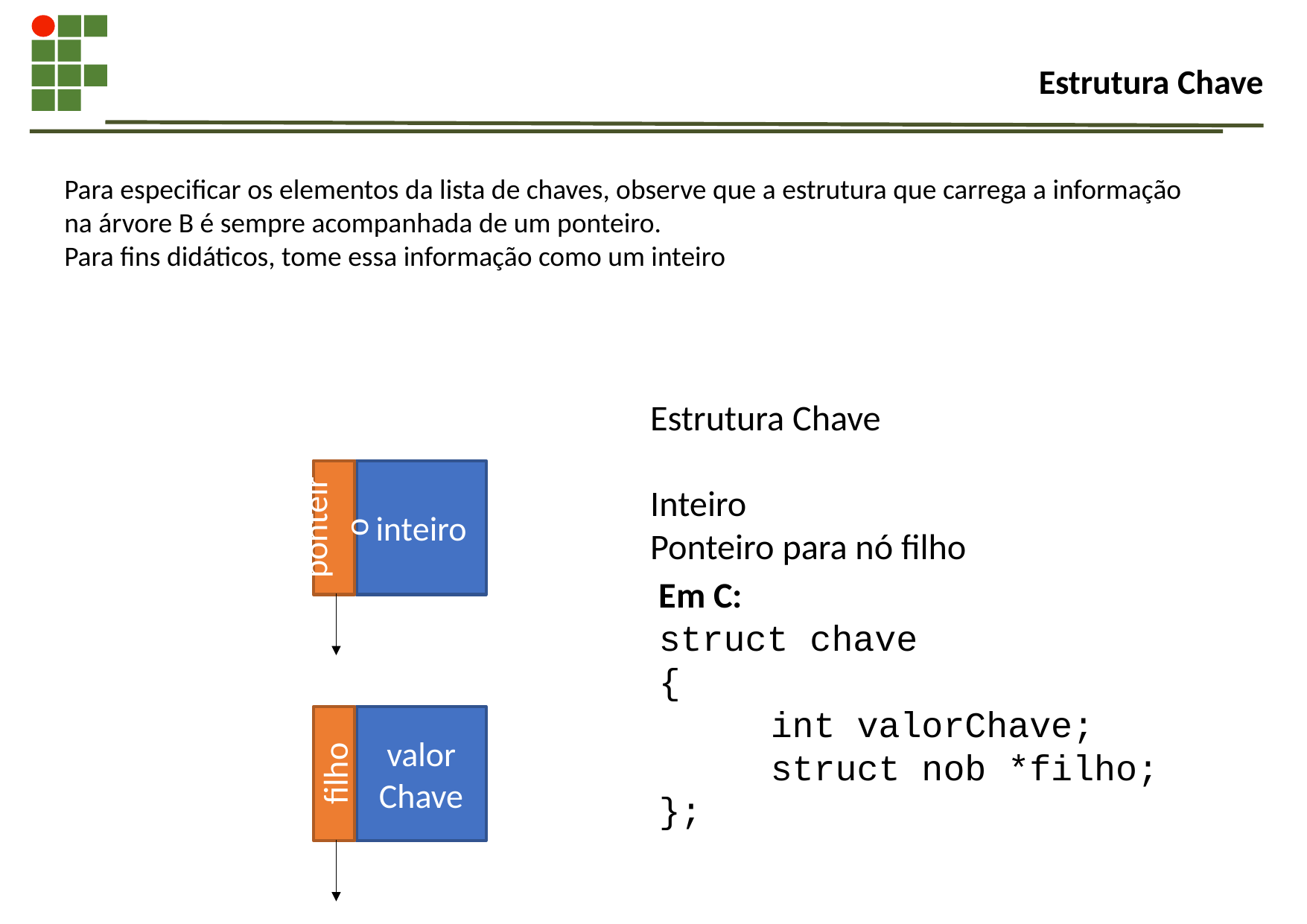

# Estrutura Chave
Para especificar os elementos da lista de chaves, observe que a estrutura que carrega a informação na árvore B é sempre acompanhada de um ponteiro.
Para fins didáticos, tome essa informação como um inteiro
Estrutura Chave

Inteiro
Ponteiro para nó filho
ponteiro
inteiro
Em C:
struct chave
{
	int valorChave;
	struct nob *filho;
};
filho
valor
Chave